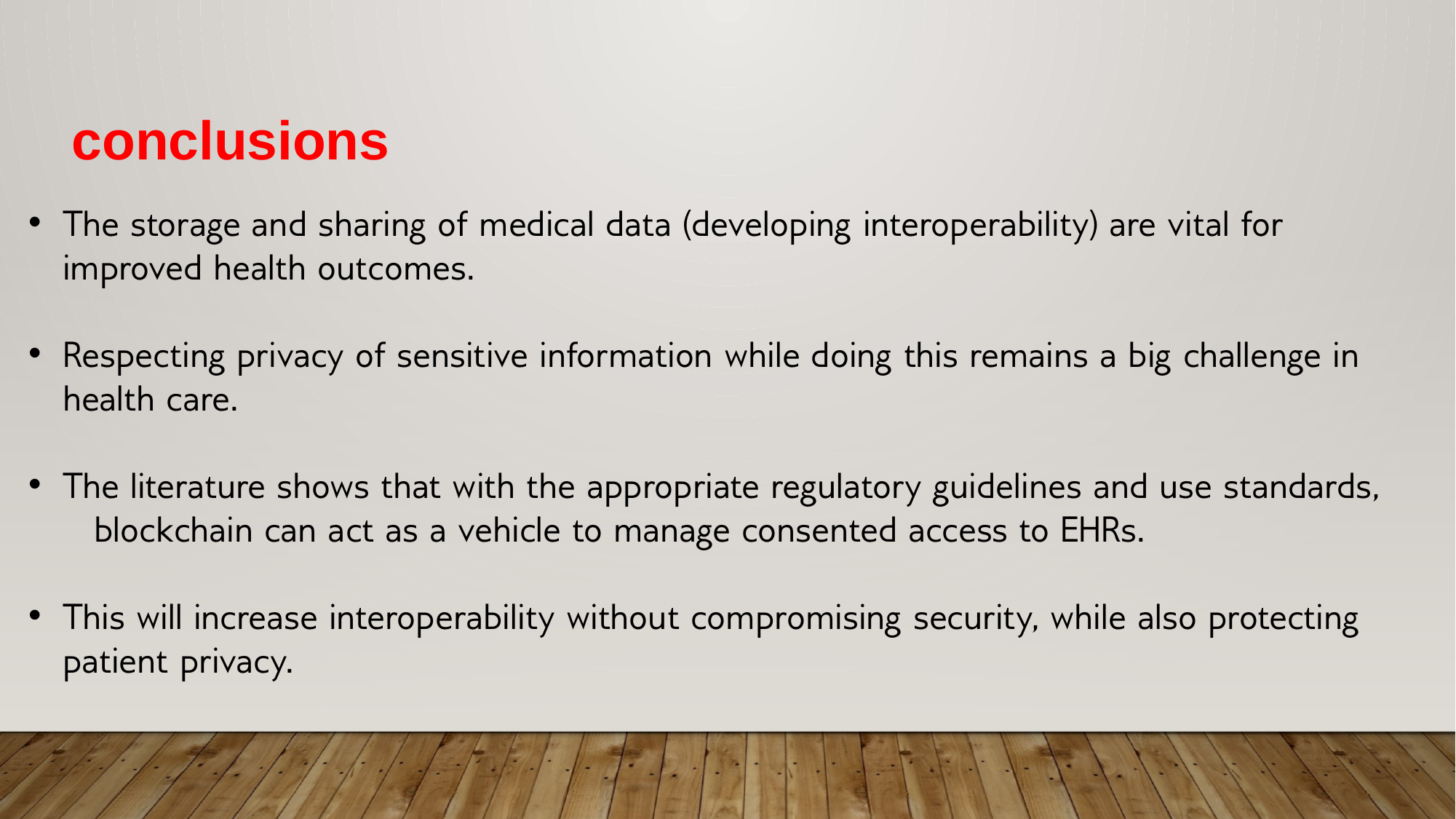

conclusions
The storage and sharing of medical data (developing interoperability) are vital for improved health outcomes.

Respecting privacy of sensitive information while doing this remains a big challenge in health care.

The literature shows that with the appropriate regulatory guidelines and use standards,
      blockchain can act as a vehicle to manage consented access to EHRs.

This will increase interoperability without compromising security, while also protecting patient privacy.